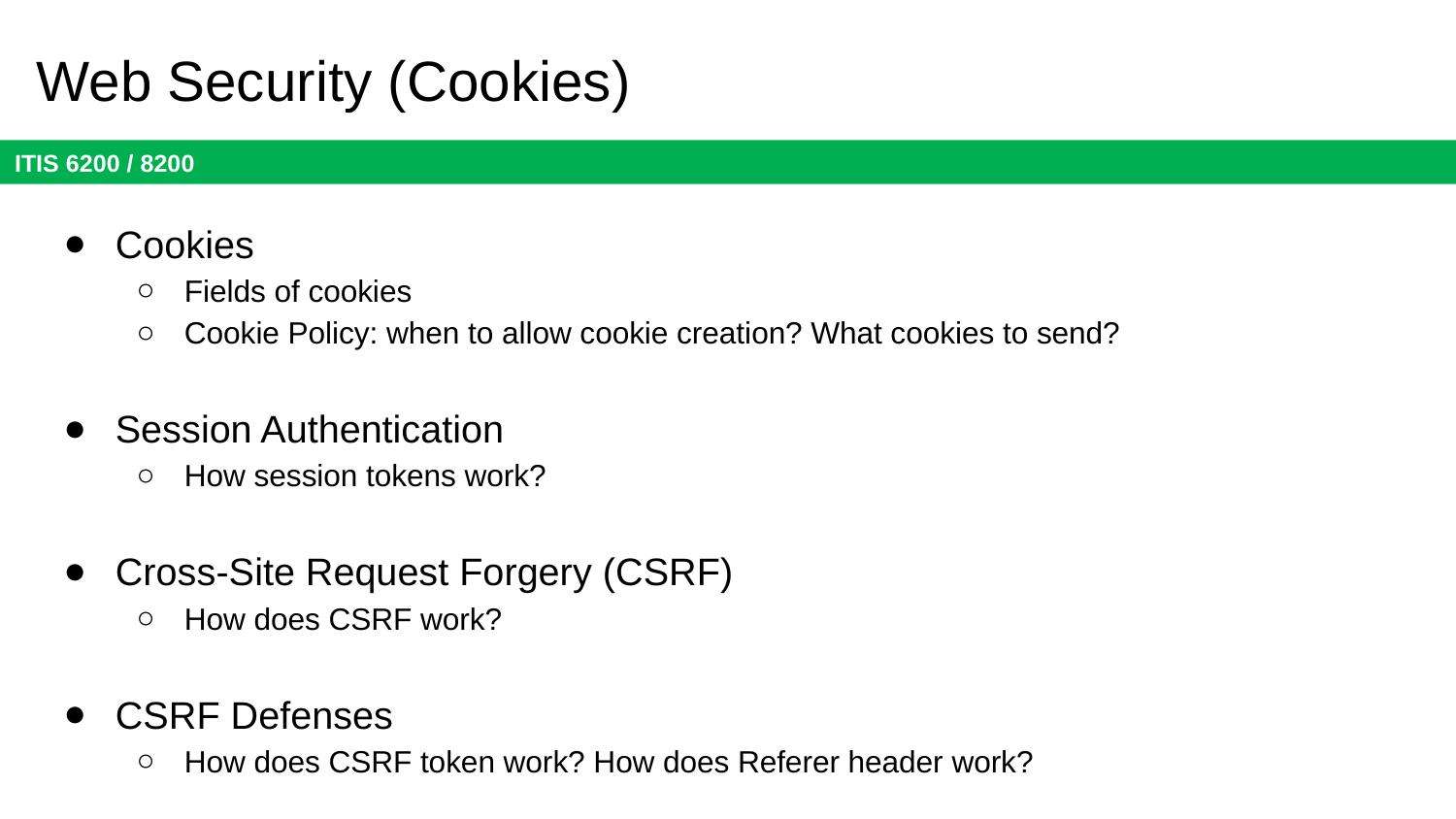

# Web Security (Cookies)
Cookies
Fields of cookies
Cookie Policy: when to allow cookie creation? What cookies to send?

Session Authentication
How session tokens work?

Cross-Site Request Forgery (CSRF)
How does CSRF work?

CSRF Defenses
How does CSRF token work? How does Referer header work?